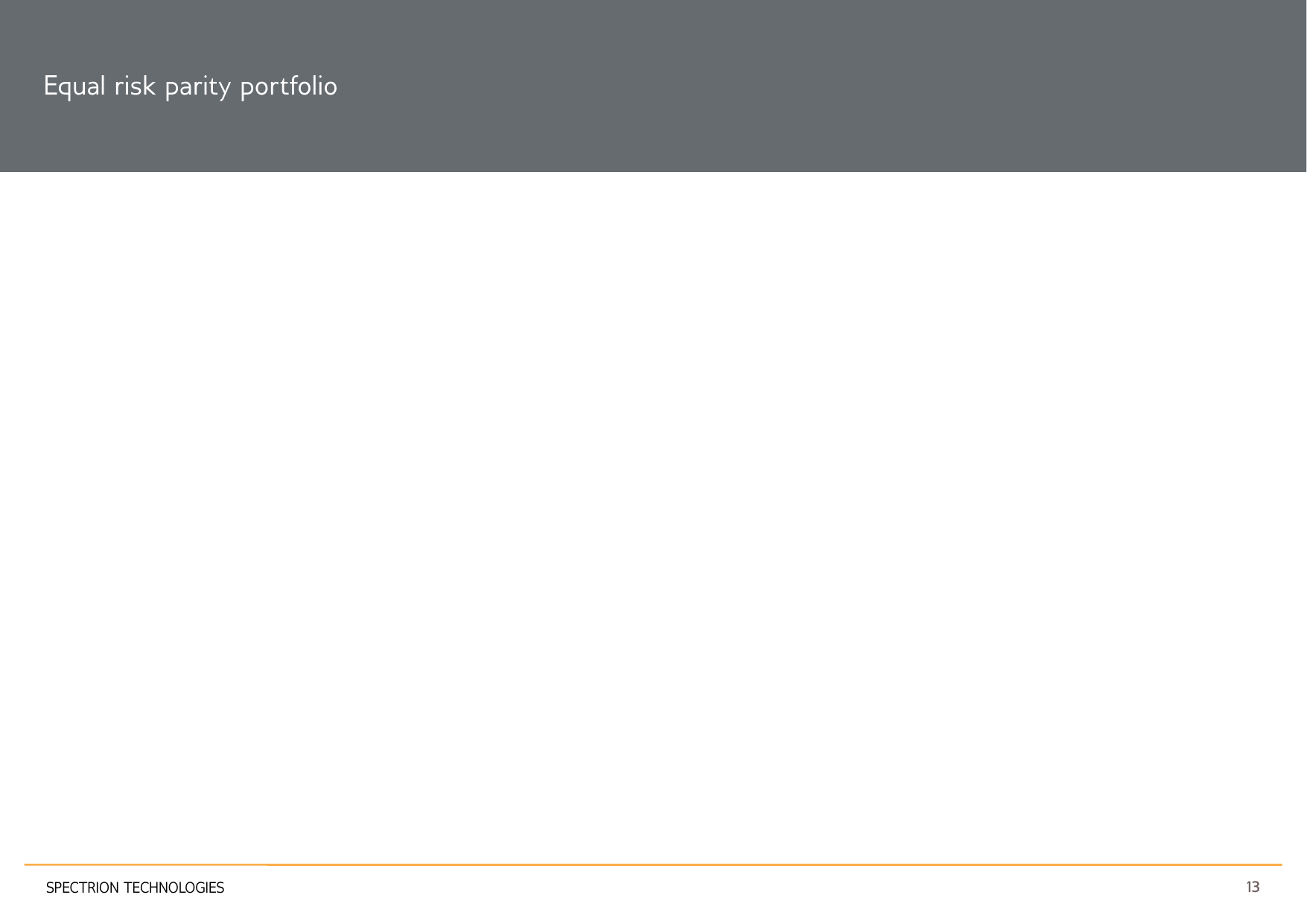

Equal risk parity portfolio

13
SPECTRION TECHNOLOGIES